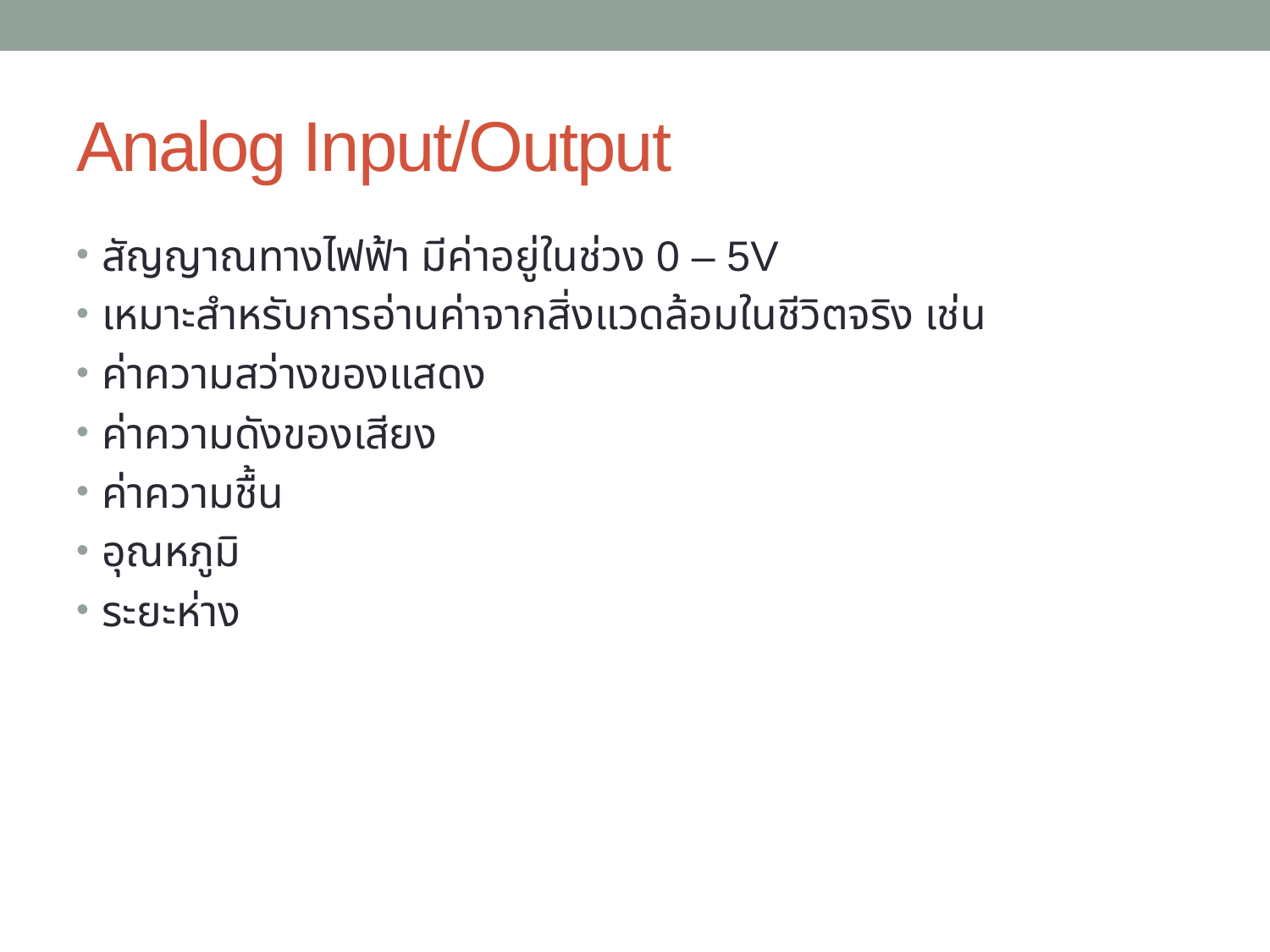

# Analog Input/Output
สัญญาณทางไฟฟ้า มีค่าอยู่ในช่วง 0 – 5V
เหมาะสำหรับการอ่านค่าจากสิ่งแวดล้อมในชีวิตจริง เช่น
ค่าความสว่างของแสดง
ค่าความดังของเสียง
ค่าความชื้น
อุณหภูมิ
ระยะห่าง